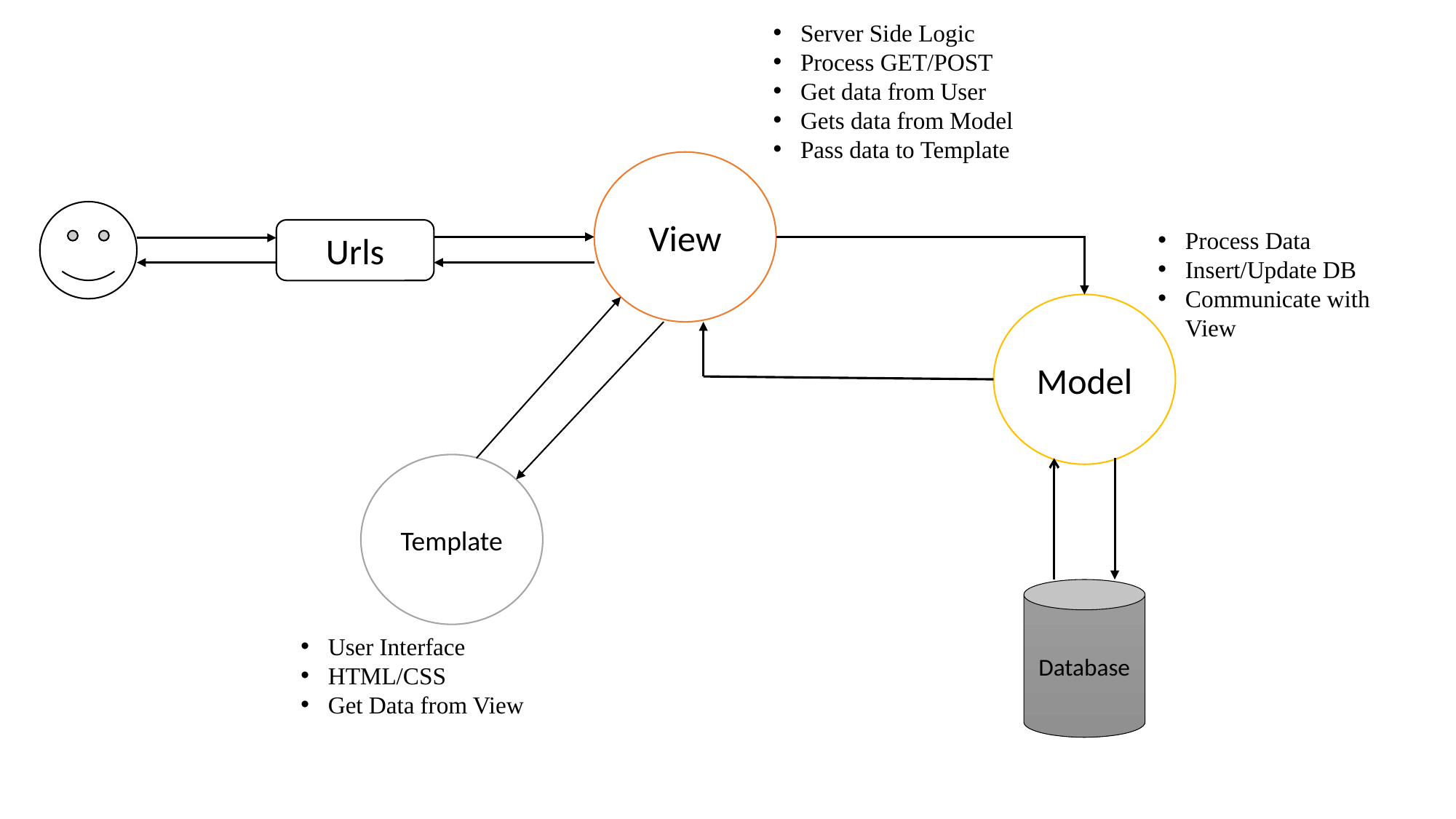

Server Side Logic
Process GET/POST
Get data from User
Gets data from Model
Pass data to Template
View

Urls
Process Data
Insert/Update DB
Communicate with View
Model
Template
Database
User Interface
HTML/CSS
Get Data from View